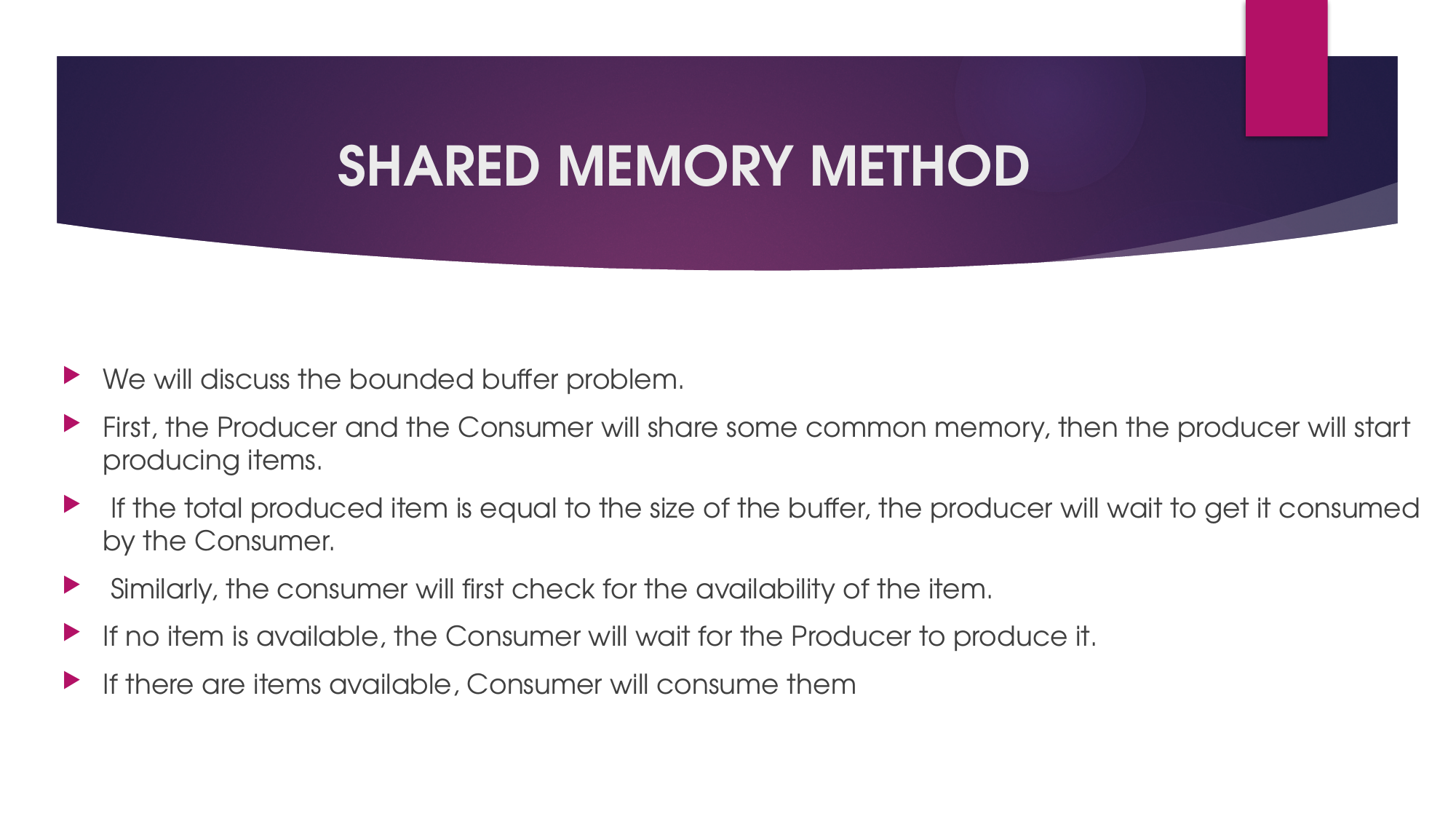

# SHARED MEMORY METHOD
We will discuss the bounded buffer problem.
First, the Producer and the Consumer will share some common memory, then the producer will start producing items.
 If the total produced item is equal to the size of the buffer, the producer will wait to get it consumed by the Consumer.
 Similarly, the consumer will first check for the availability of the item.
If no item is available, the Consumer will wait for the Producer to produce it.
If there are items available, Consumer will consume them